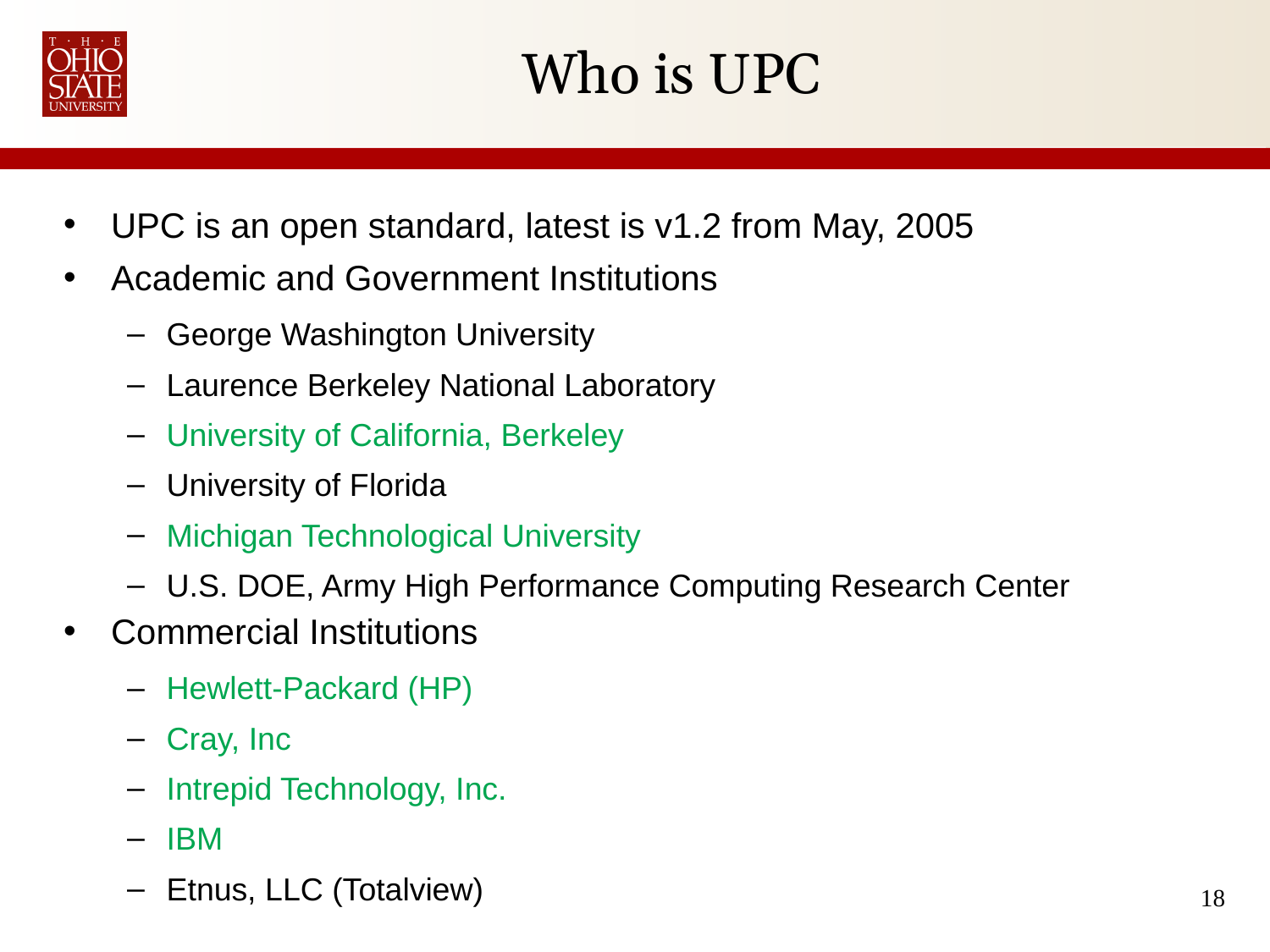

# Who is UPC
UPC is an open standard, latest is v1.2 from May, 2005
Academic and Government Institutions
George Washington University
Laurence Berkeley National Laboratory
University of California, Berkeley
University of Florida
Michigan Technological University
U.S. DOE, Army High Performance Computing Research Center
Commercial Institutions
Hewlett-Packard (HP)‏
Cray, Inc
Intrepid Technology, Inc.
IBM
Etnus, LLC (Totalview)‏
18